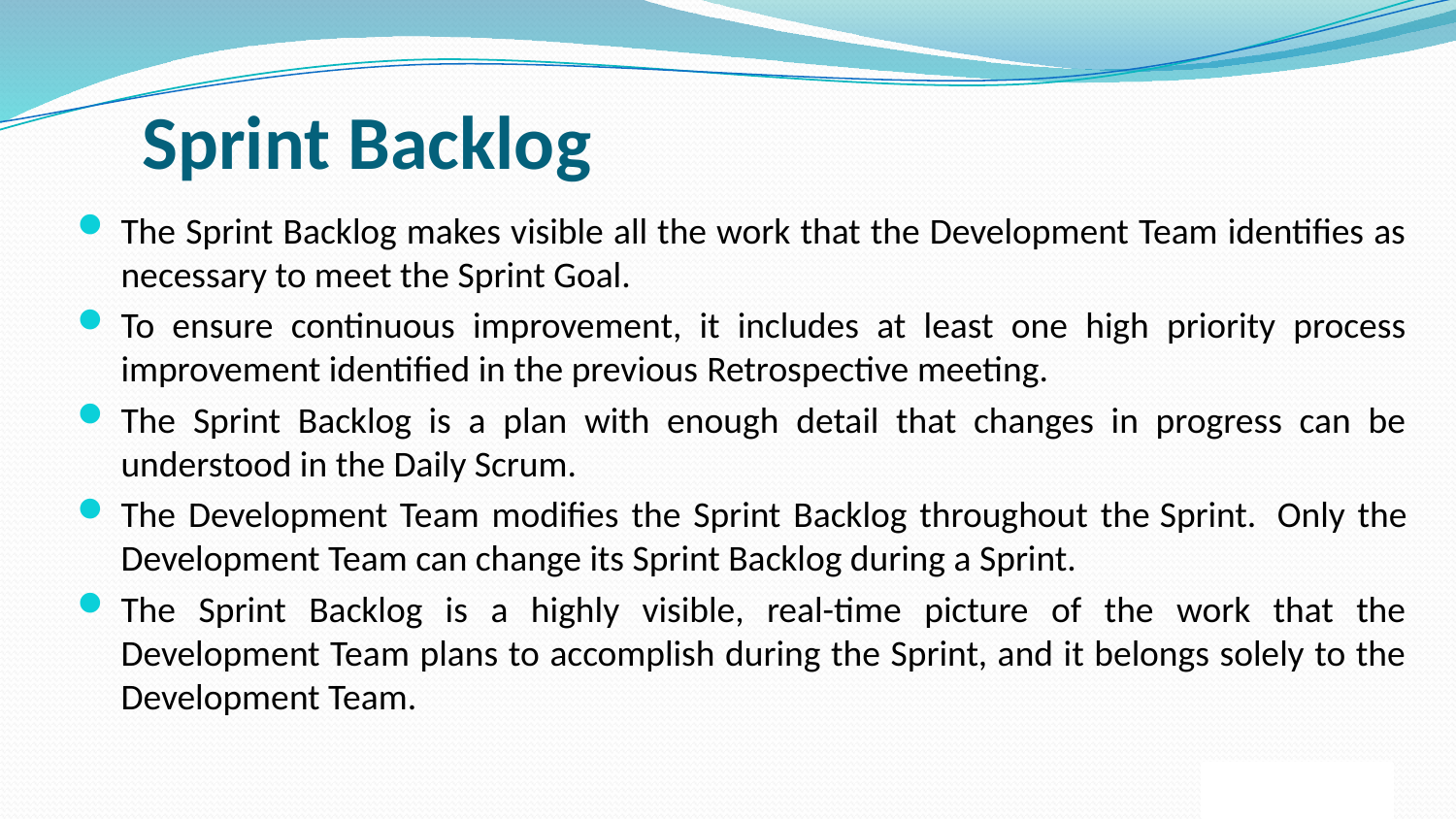

# Sprint Backlog
The Sprint Backlog makes visible all the work that the Development Team identifies as necessary to meet the Sprint Goal.
To ensure continuous improvement, it includes at least one high priority process improvement identified in the previous Retrospective meeting.
The Sprint Backlog is a plan with enough detail that changes in progress can be understood in the Daily Scrum.
The Development Team modifies the Sprint Backlog throughout the Sprint.  Only the Development Team can change its Sprint Backlog during a Sprint.
The Sprint Backlog is a highly visible, real-time picture of the work that the Development Team plans to accomplish during the Sprint, and it belongs solely to the Development Team.
29